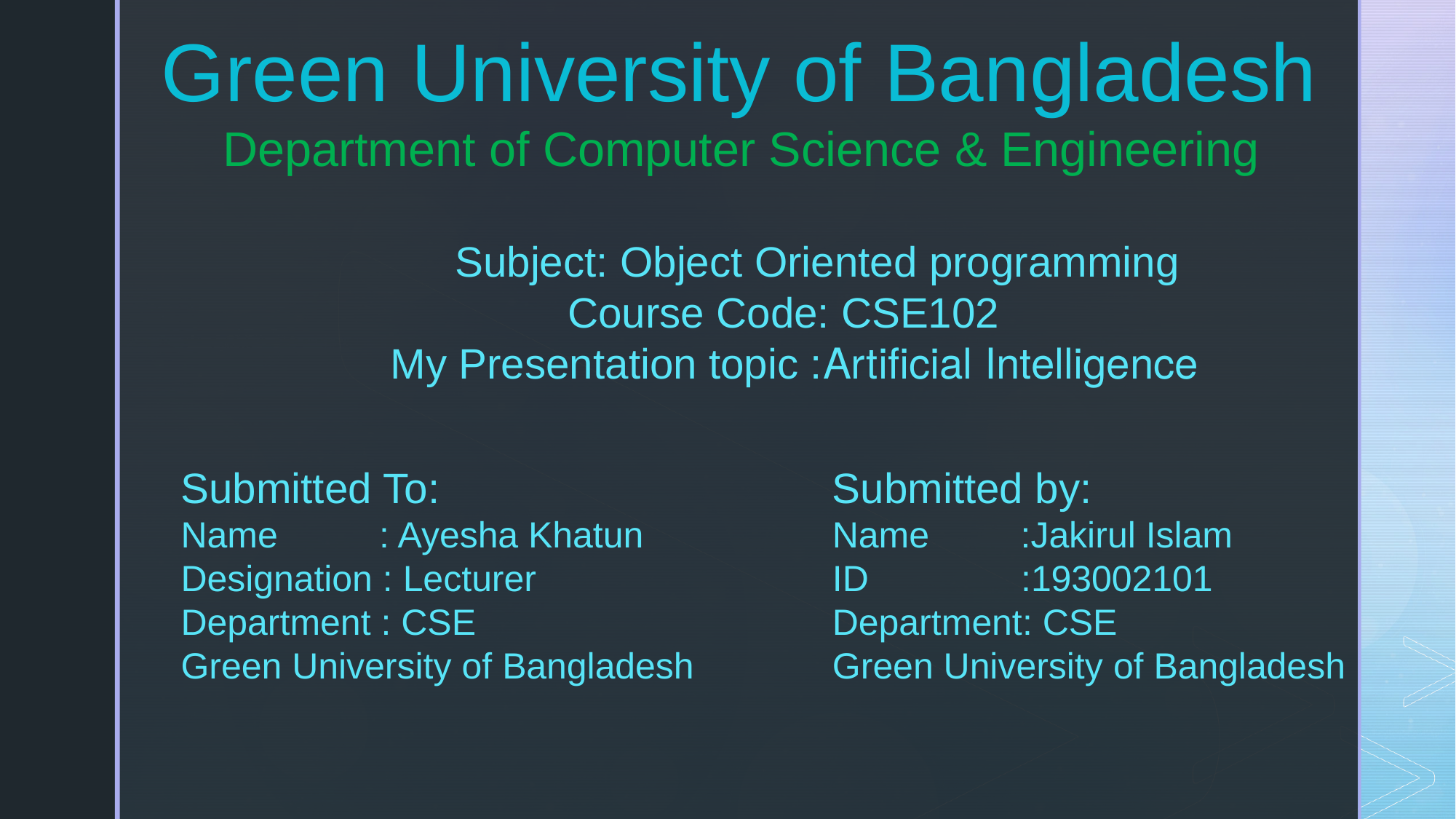

Green University of Bangladesh
             Department of Computer Science & Engineering

                                        Subject: Object Oriented programming
                                            Course Code: CSE102
                             My Presentation topic :Artificial Intelligence
Submitted To:
Name          : Ayesha Khatun
Designation : Lecturer
Department : CSE
Green University of Bangladesh
Submitted by:
Name         :Jakirul Islam
ID               :193002101
Department: CSE
Green University of Bangladesh